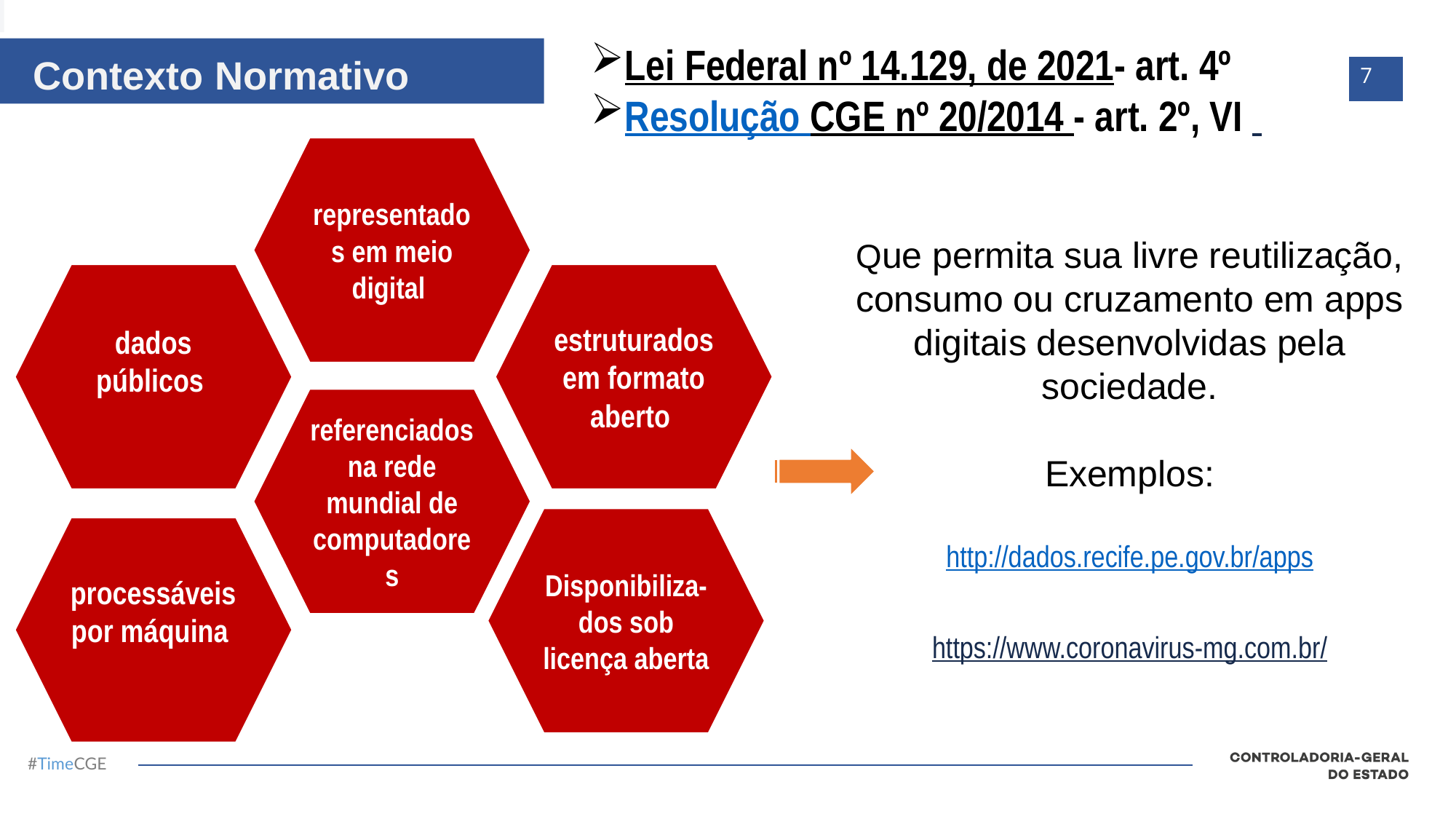

Lei Federal nº 14.129, de 2021- art. 4º
Resolução CGE nº 20/2014 - art. 2º, VI
  Contexto Normativo
7
representados em meio digital
Que permita sua livre reutilização, consumo ou cruzamento em apps digitais desenvolvidas pela sociedade.

Exemplos:

http://dados.recife.pe.gov.br/apps

https://www.coronavirus-mg.com.br/

dados públicos

estruturados em formato aberto
referenciados na rede mundial de computadores

Disponibiliza-dos sob licença aberta
processáveis por máquina